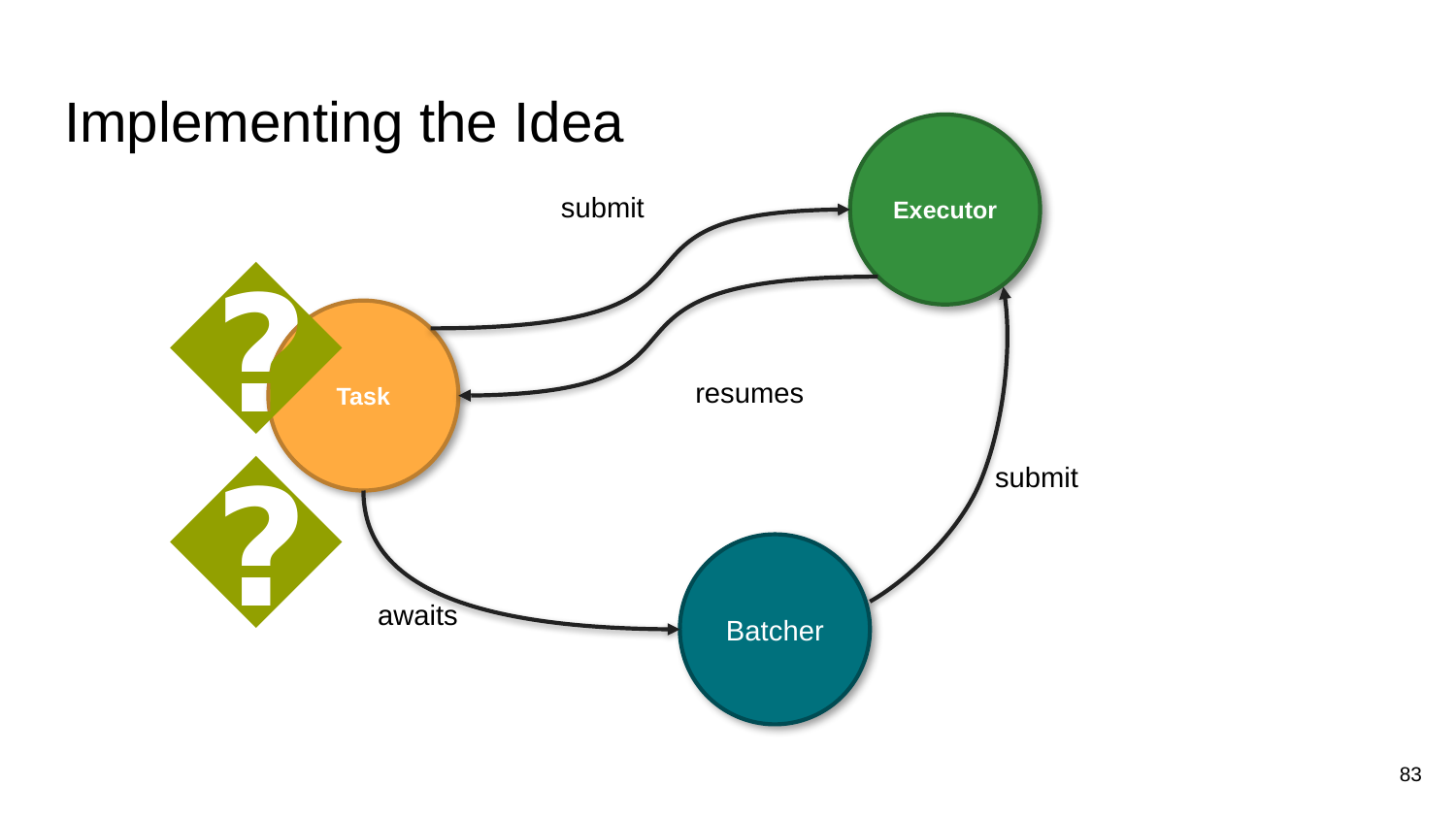

# Implementing the Idea
Executor
submit

🗸

Task
resumes
submit
Batcher
awaits
83